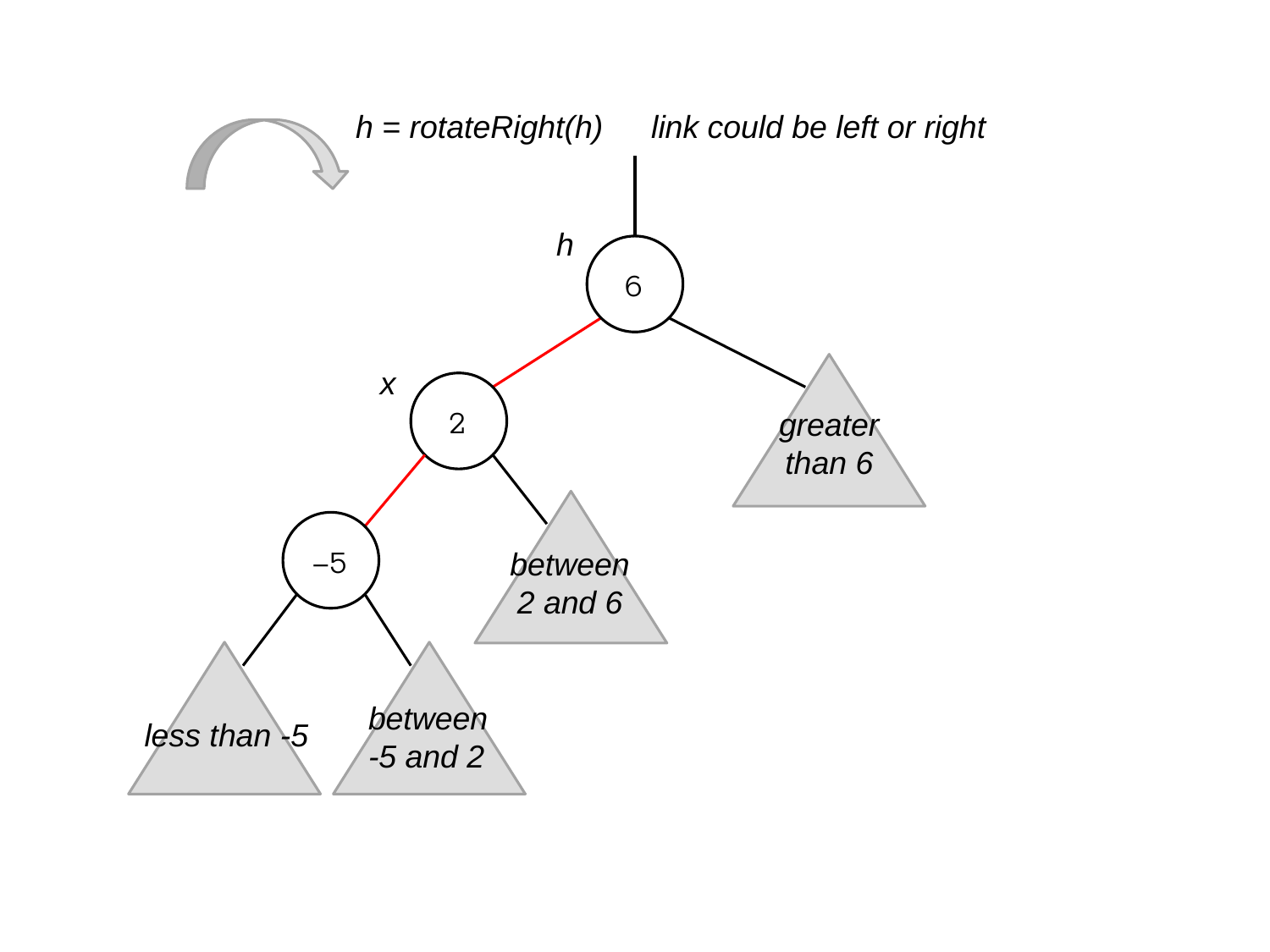

h = rotateRight(h)
link could be left or right

h
6

x
2
greater
than 6

-5
between
2 and 6

between
-5 and 2
less than -5